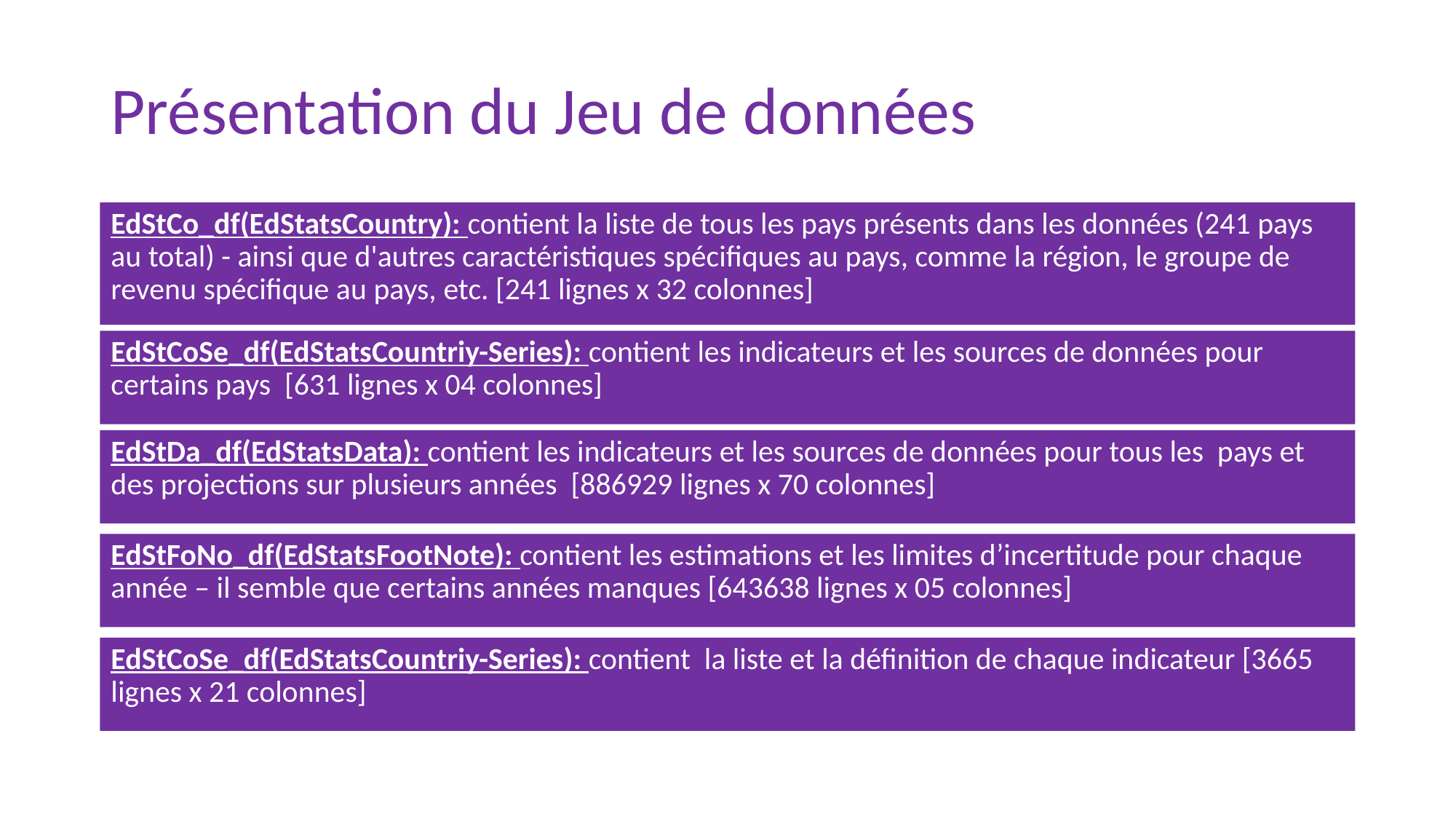

# Présentation du Jeu de données
EdStCo_df(EdStatsCountry): contient la liste de tous les pays présents dans les données (241 pays au total) - ainsi que d'autres caractéristiques spécifiques au pays, comme la région, le groupe de revenu spécifique au pays, etc. [241 lignes x 32 colonnes]
EdStCoSe_df(EdStatsCountriy-Series): contient les indicateurs et les sources de données pour certains pays  [631 lignes x 04 colonnes]
EdStDa_df(EdStatsData): contient les indicateurs et les sources de données pour tous les  pays et des projections sur plusieurs années  [886929 lignes x 70 colonnes]
EdStFoNo_df(EdStatsFootNote): contient les estimations et les limites d’incertitude pour chaque année – il semble que certains années manques [643638 lignes x 05 colonnes]
EdStCoSe_df(EdStatsCountriy-Series): contient  la liste et la définition de chaque indicateur [3665 lignes x 21 colonnes]